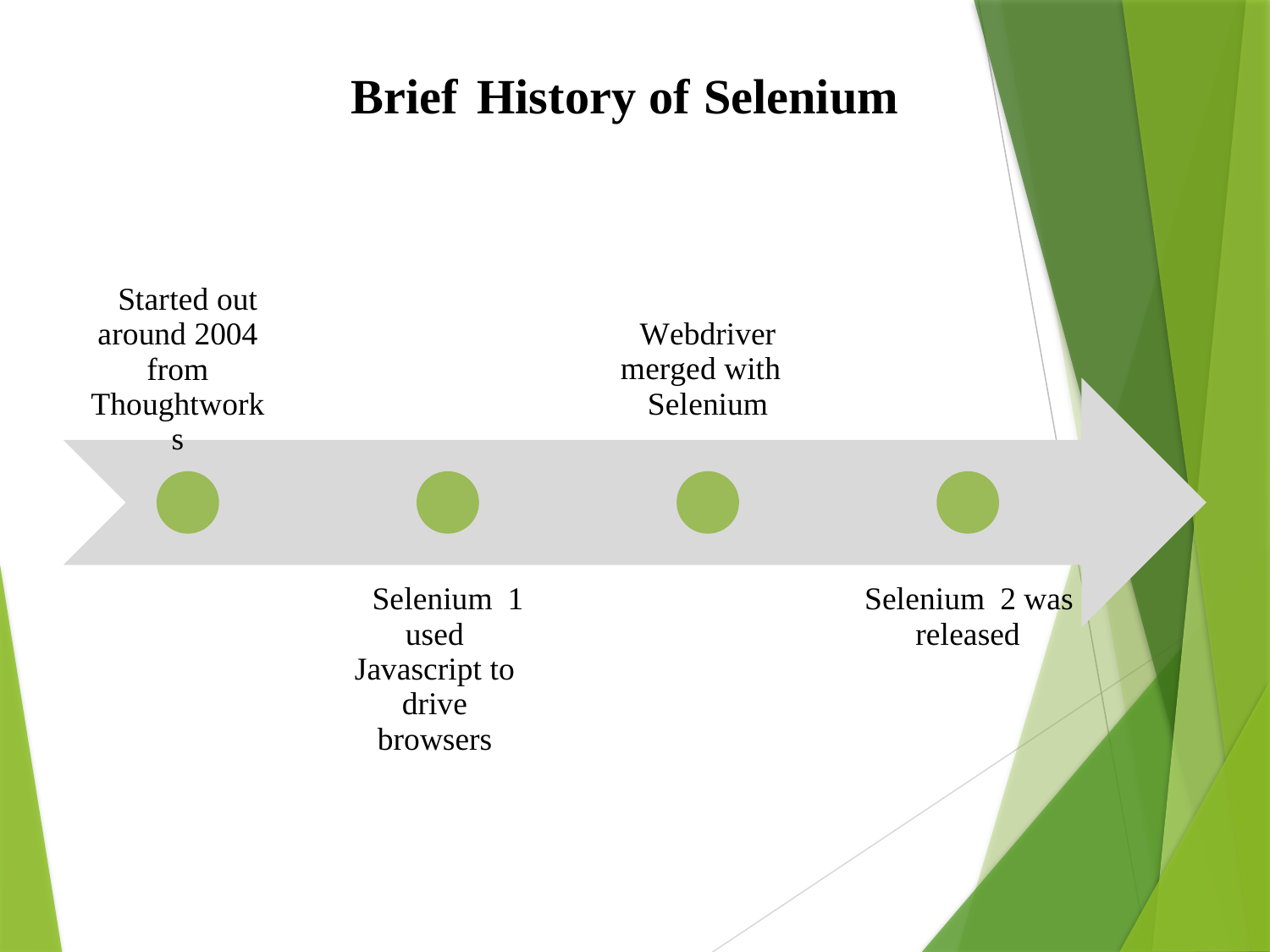

Brief
History of Selenium
Started out
around 2004 from Thoughtworks
Webdriver
merged with
Selenium

Selenium 1
used Javascript to drive browsers
Selenium 2 was
released